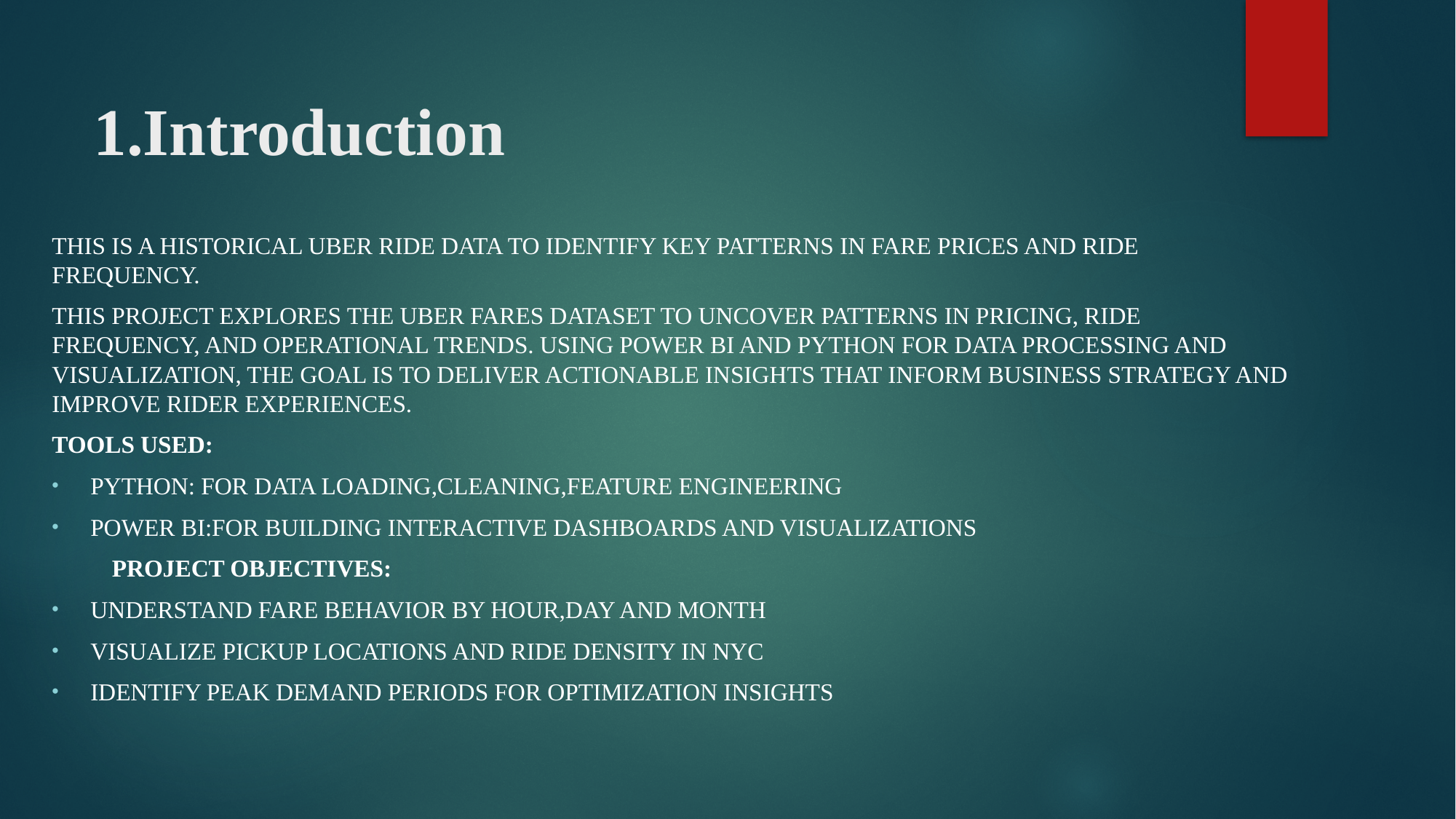

# 1.Introduction
This is a historical Uber ride data to identify key patterns in fare prices and ride frequency.
This project explores the Uber Fares dataset to uncover patterns in pricing, ride frequency, and operational trends. Using Power BI and Python for data processing and visualization, the goal is to deliver actionable insights that inform business strategy and improve rider experiences.
Tools Used:
Python: for data loading,cleaning,feature engineering
Power BI:for building interactive dashboards and visualizations
          Project Objectives:
Understand fare behavior by hour,day and month
Visualize pickup locations and ride density in NYC
Identify peak demand periods for optimization insights